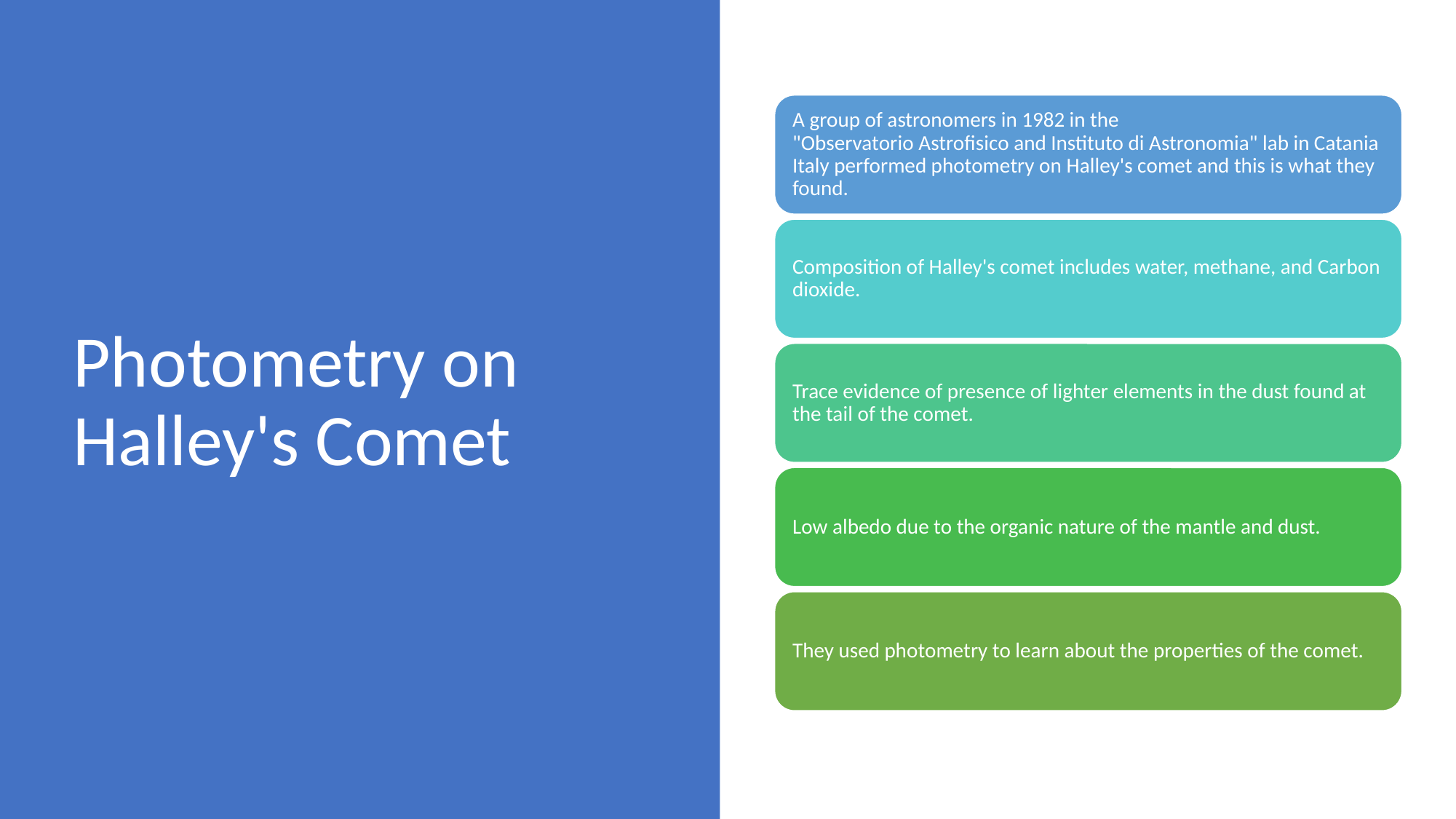

# Photometry on Halley's Comet
A group of astronomers in 1982 in the "Observatorio Astrofisico and Instituto di Astronomia" lab in Catania Italy performed photometry on Halley's comet and this is what they found.
Composition of Halley's comet includes water, methane, and Carbon dioxide.
Trace evidence of presence of lighter elements in the dust found at the tail of the comet.
Low albedo due to the organic nature of the mantle and dust.
They used photometry to learn about the properties of the comet.